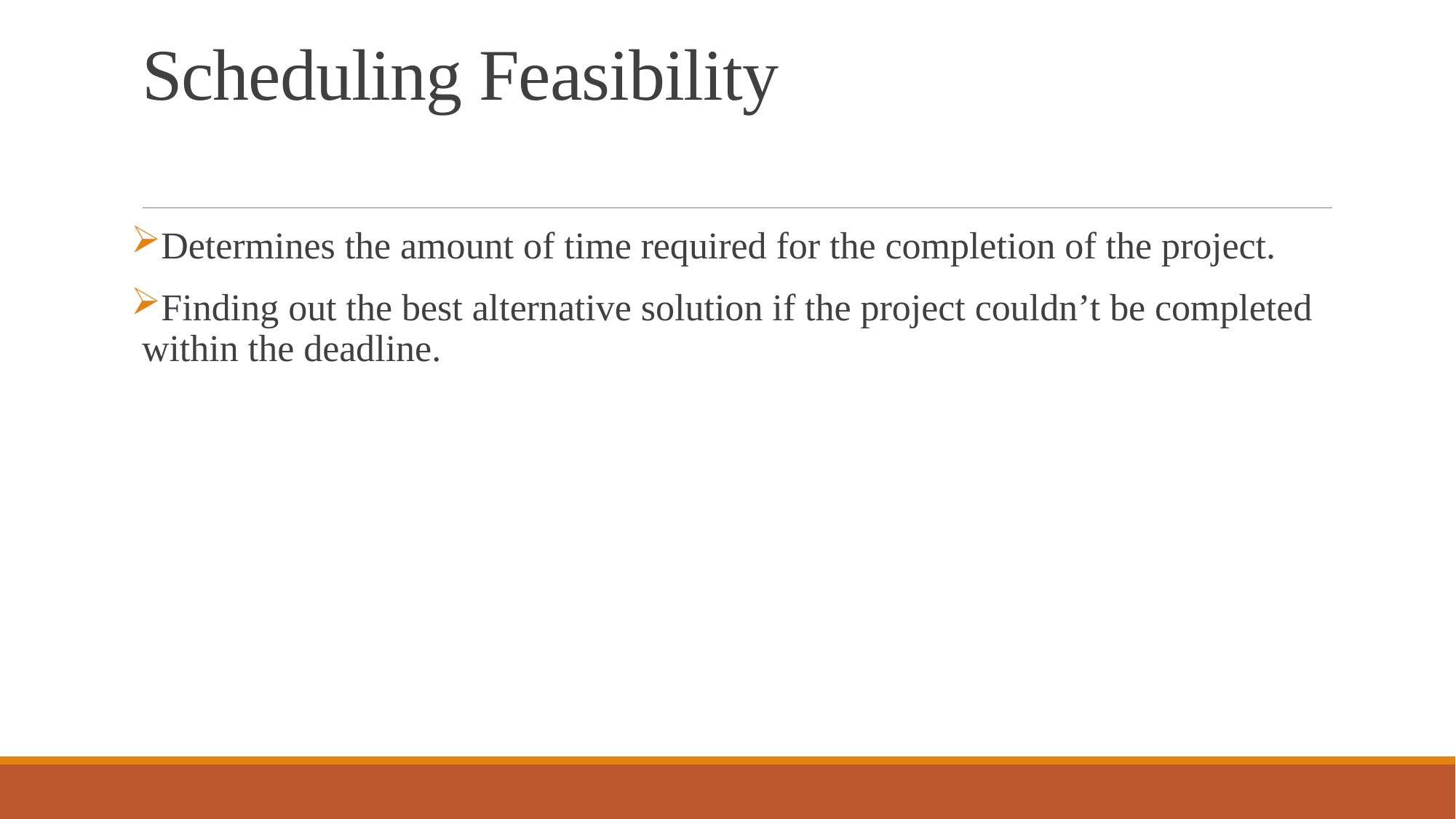

# Scheduling Feasibility
Determines the amount of time required for the completion of the project.
Finding out the best alternative solution if the project couldn’t be completed within the deadline.